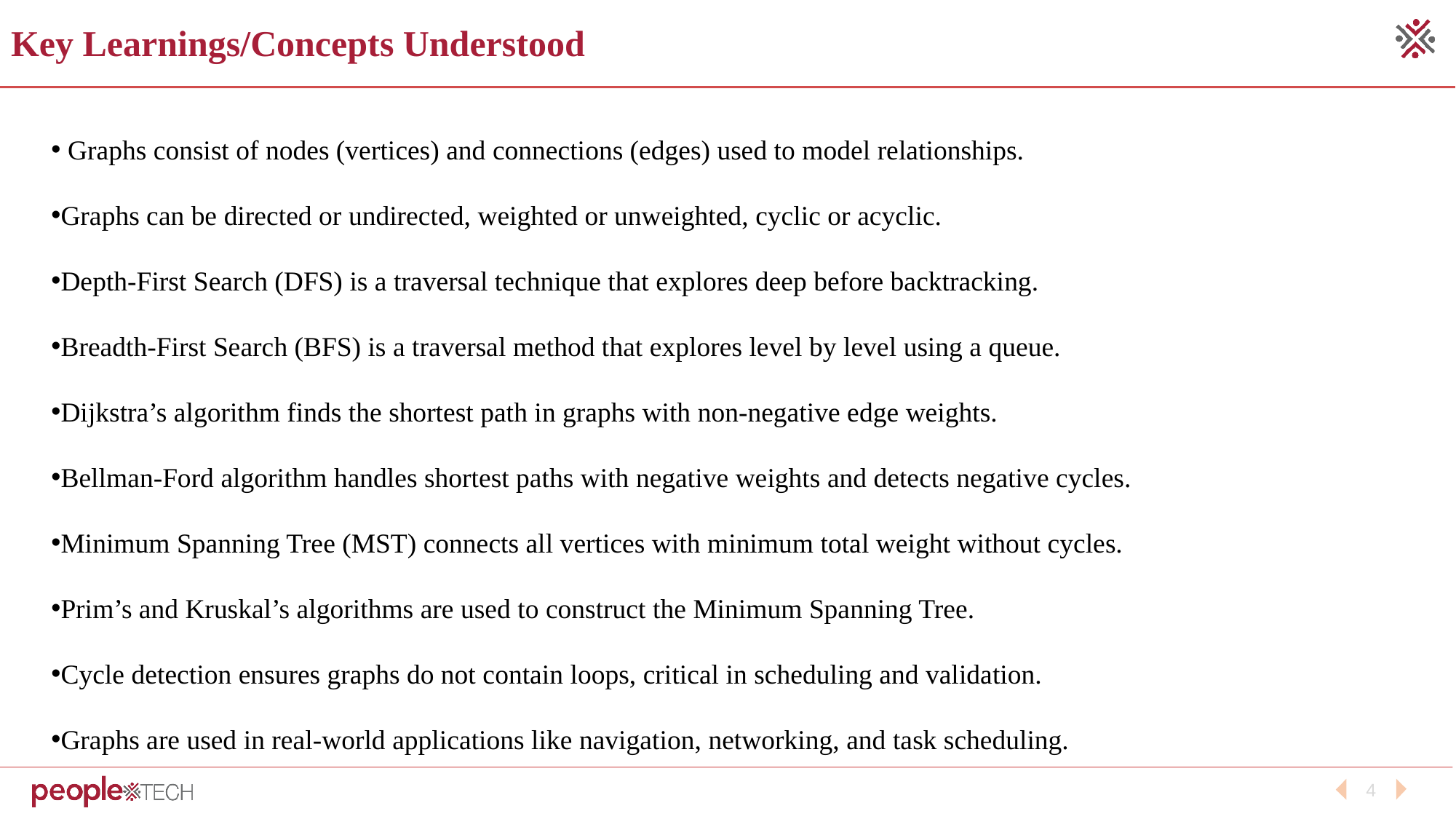

Key Learnings/Concepts Understood
 Graphs consist of nodes (vertices) and connections (edges) used to model relationships.

Graphs can be directed or undirected, weighted or unweighted, cyclic or acyclic.

Depth-First Search (DFS) is a traversal technique that explores deep before backtracking.

Breadth-First Search (BFS) is a traversal method that explores level by level using a queue.

Dijkstra’s algorithm finds the shortest path in graphs with non-negative edge weights.

Bellman-Ford algorithm handles shortest paths with negative weights and detects negative cycles.

Minimum Spanning Tree (MST) connects all vertices with minimum total weight without cycles.

Prim’s and Kruskal’s algorithms are used to construct the Minimum Spanning Tree.

Cycle detection ensures graphs do not contain loops, critical in scheduling and validation.

Graphs are used in real-world applications like navigation, networking, and task scheduling.